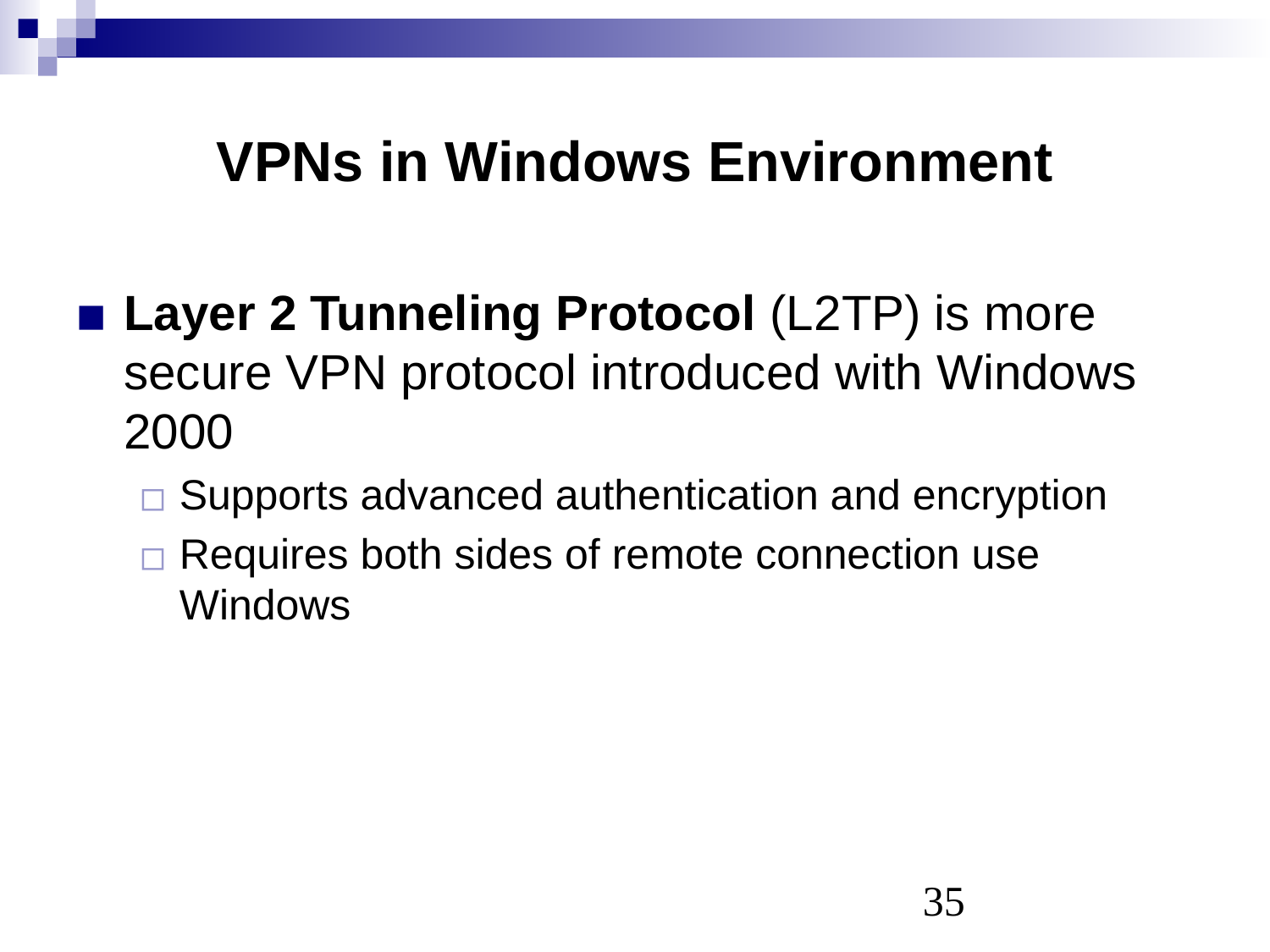

# VPNs in Windows Environment
Layer 2 Tunneling Protocol (L2TP) is more secure VPN protocol introduced with Windows 2000
Supports advanced authentication and encryption
Requires both sides of remote connection use Windows
35